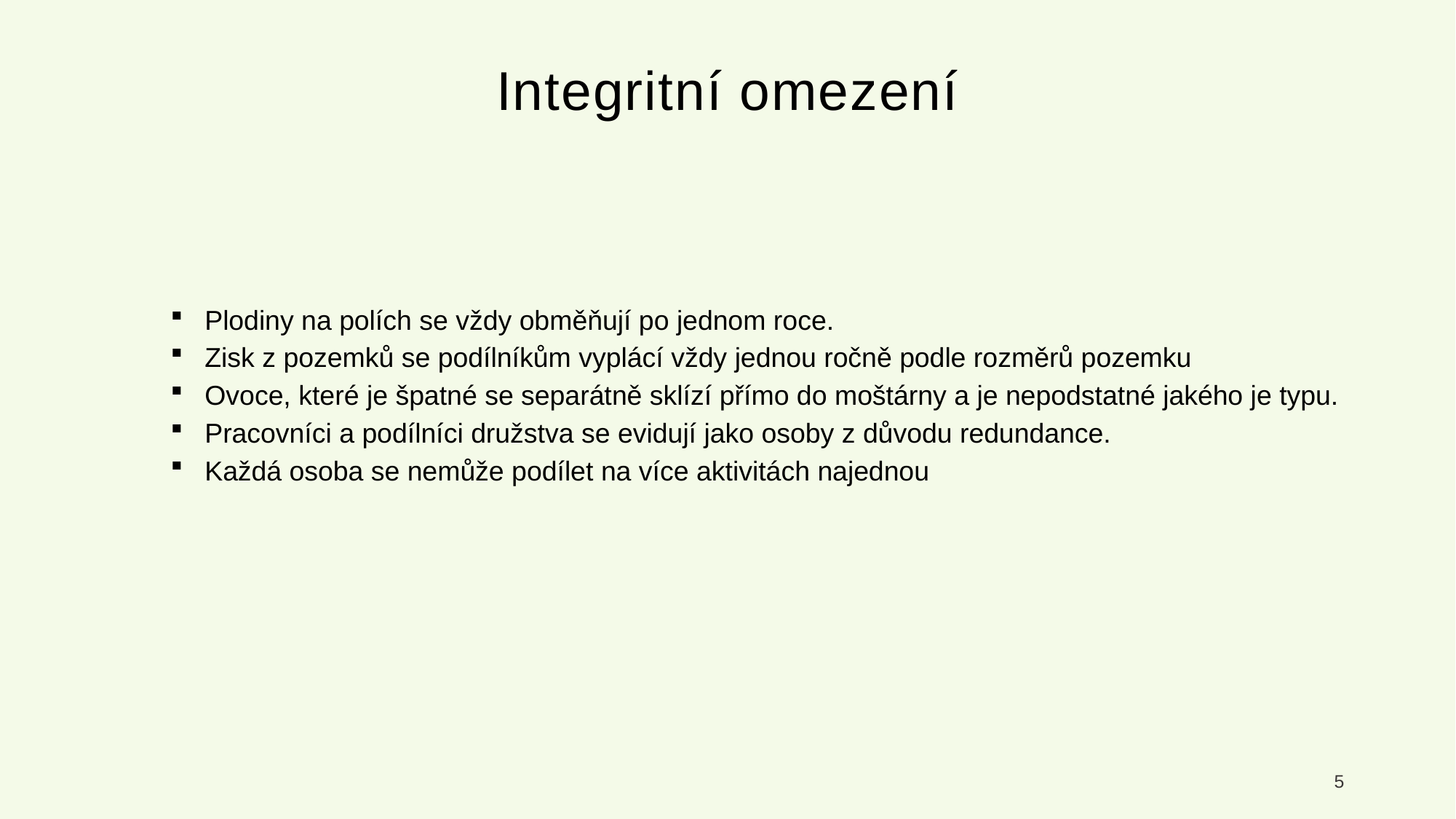

Integritní omezení
Plodiny na polích se vždy obměňují po jednom roce.
Zisk z pozemků se podílníkům vyplácí vždy jednou ročně podle rozměrů pozemku
Ovoce, které je špatné se separátně sklízí přímo do moštárny a je nepodstatné jakého je typu.
Pracovníci a podílníci družstva se evidují jako osoby z důvodu redundance.
Každá osoba se nemůže podílet na více aktivitách najednou

5